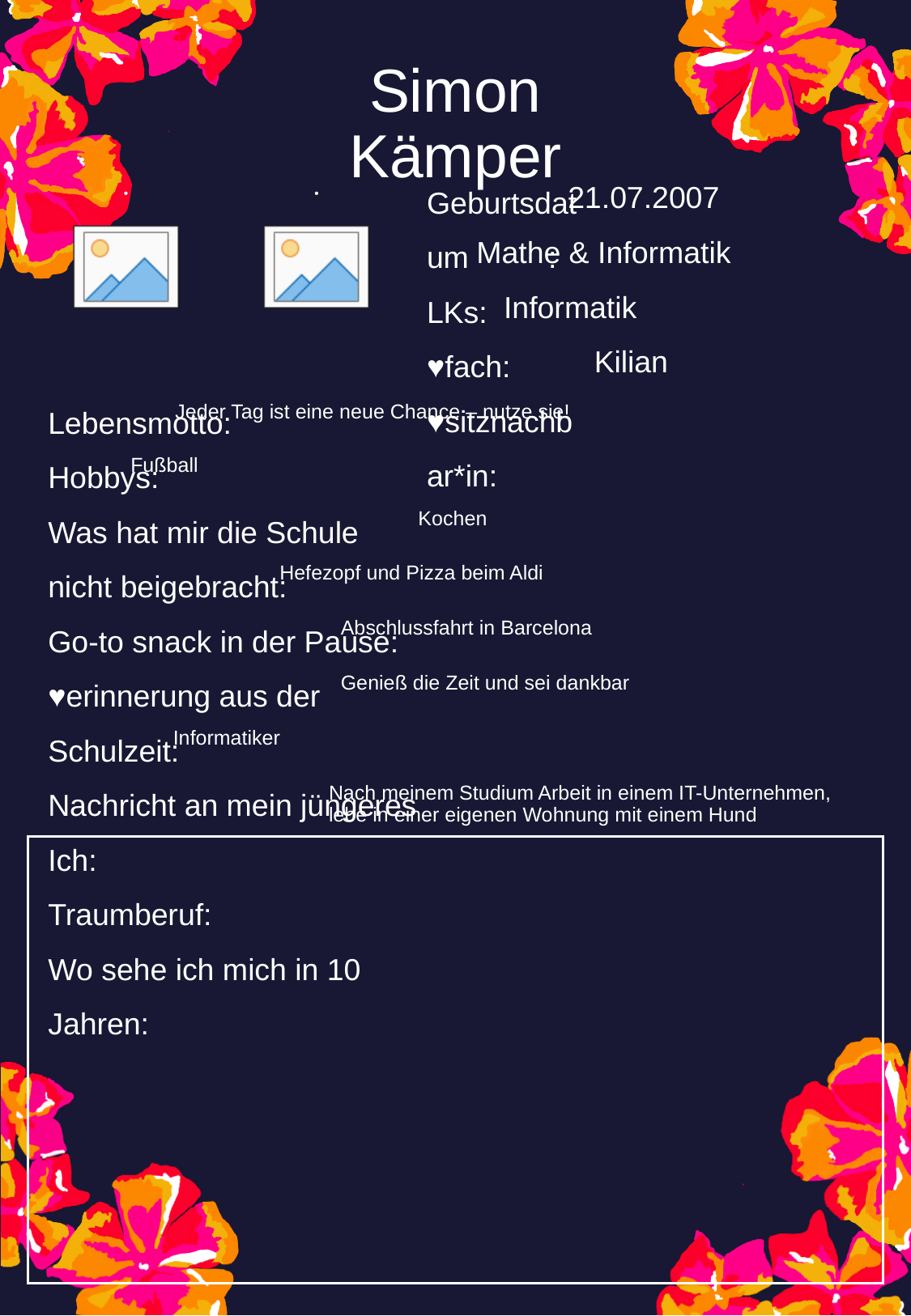

Simon Kämper

21.07.2007
Mathe & Informatik
Informatik
Kilian
Jeder Tag ist eine neue Chance – nutze sie!
Fußball
Kochen
Hefezopf und Pizza beim Aldi
Abschlussfahrt in Barcelona
Genieß die Zeit und sei dankbar
Informatiker
Nach meinem Studium Arbeit in einem IT-Unternehmen, lebe in einer eigenen Wohnung mit einem Hund